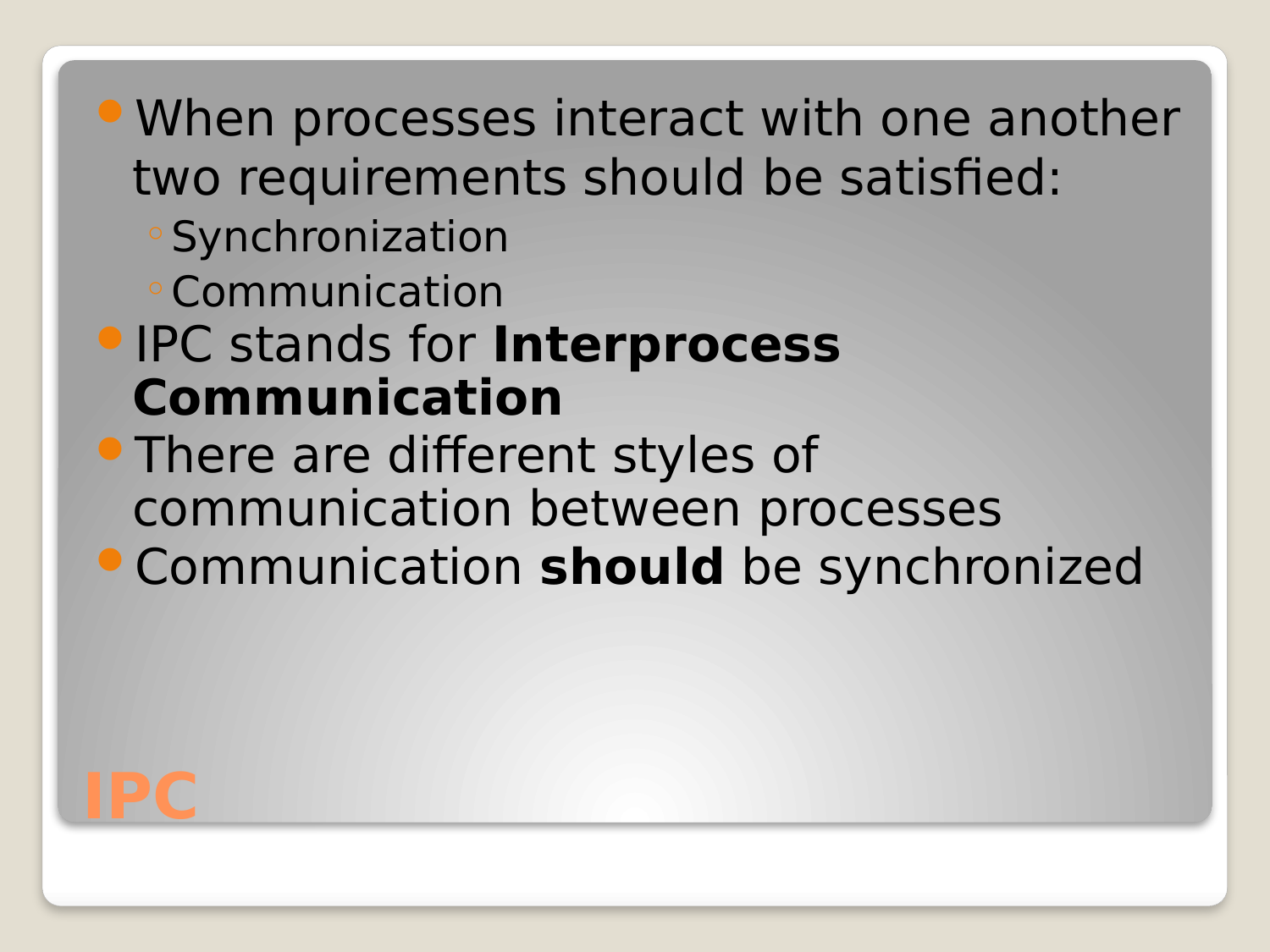

When processes interact with one another two requirements should be satisfied:
Synchronization
Communication
IPC stands for Interprocess Communication
There are different styles of communication between processes
Communication should be synchronized
# IPC